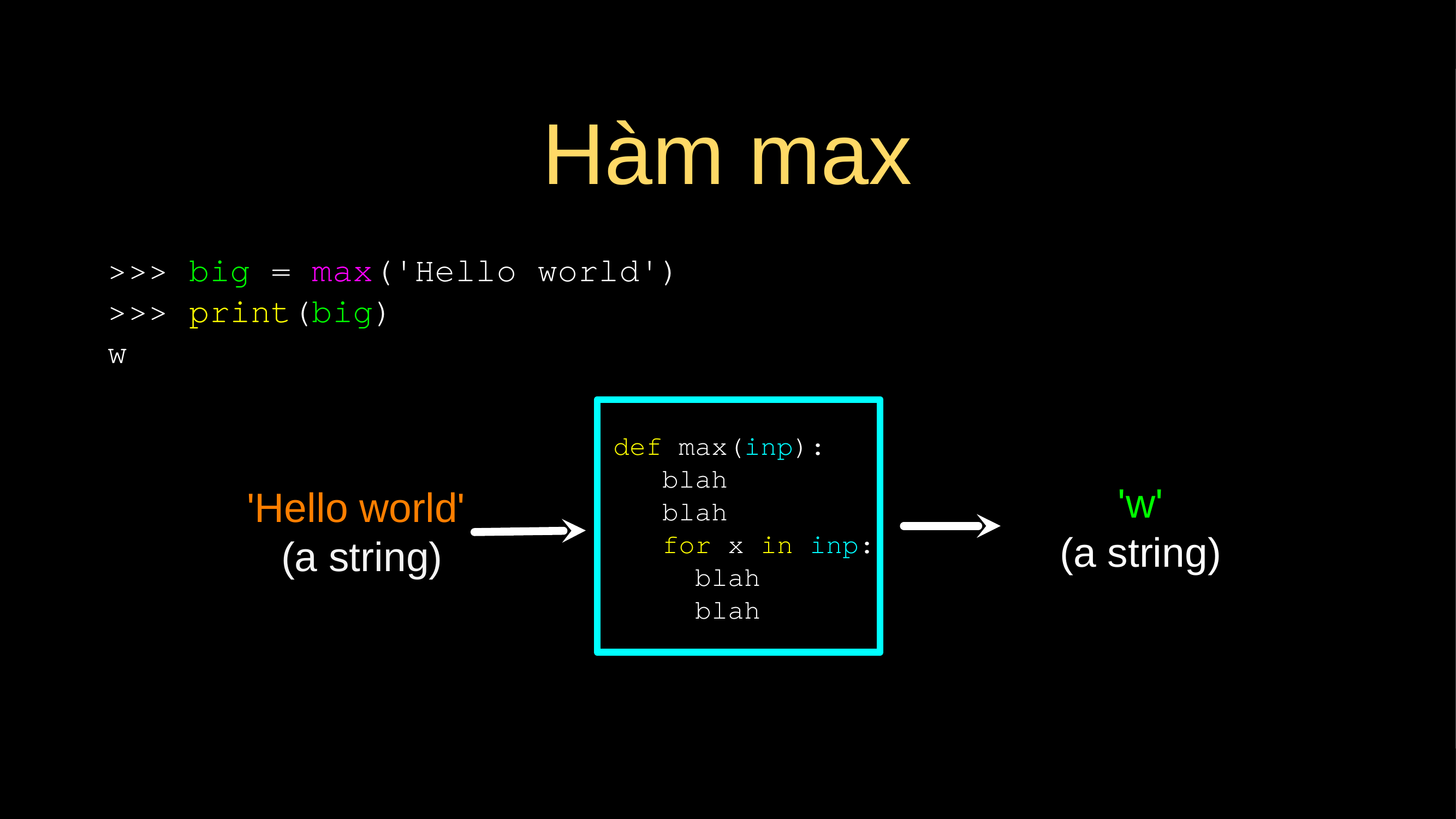

# Hàm max
>>> big = max('Hello world')
>>> print(big)
w
 def max(inp):
    blah
    blah
    for x in inp:
      blah
      blah
'w'
(a string)
'Hello world'
(a string)